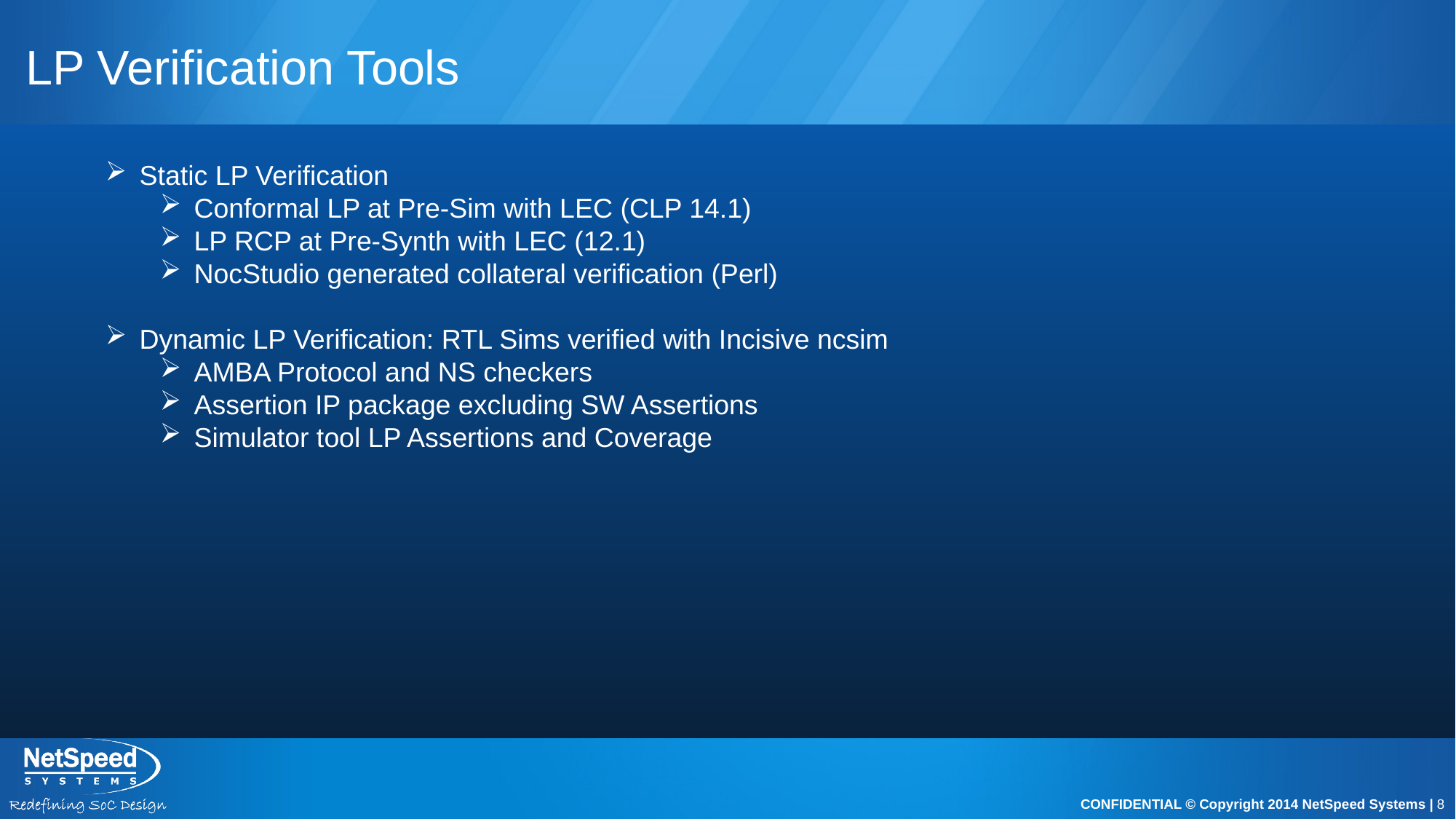

# LP Verification Tools

Static LP Verification
Conformal LP at Pre-Sim with LEC (CLP 14.1)
LP RCP at Pre-Synth with LEC (12.1)
NocStudio generated collateral verification (Perl)

Dynamic LP Verification: RTL Sims verified with Incisive ncsim
AMBA Protocol and NS checkers
Assertion IP package excluding SW Assertions
Simulator tool LP Assertions and Coverage